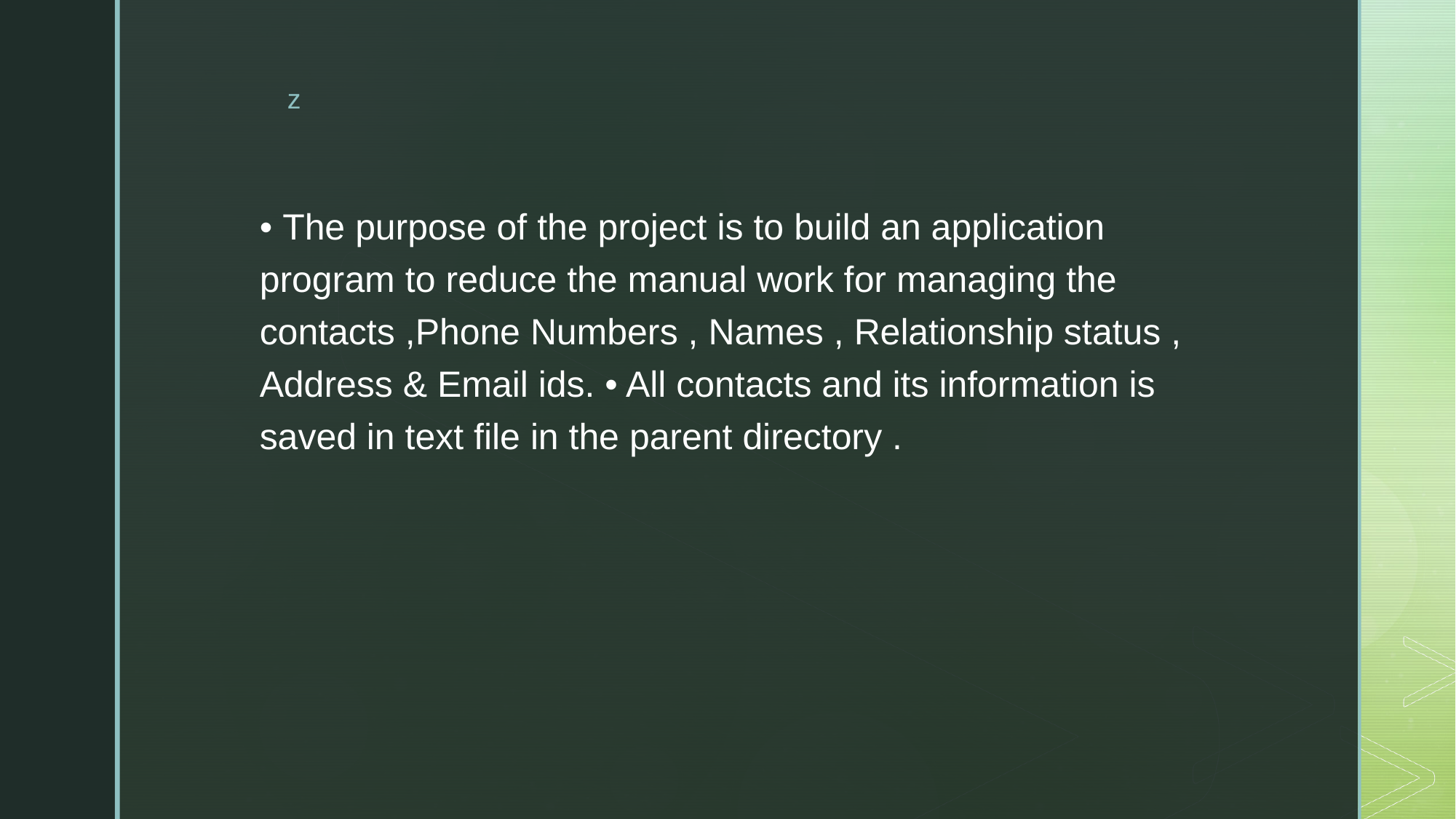

#
• The purpose of the project is to build an application program to reduce the manual work for managing the contacts ,Phone Numbers , Names , Relationship status , Address & Email ids. • All contacts and its information is saved in text file in the parent directory .